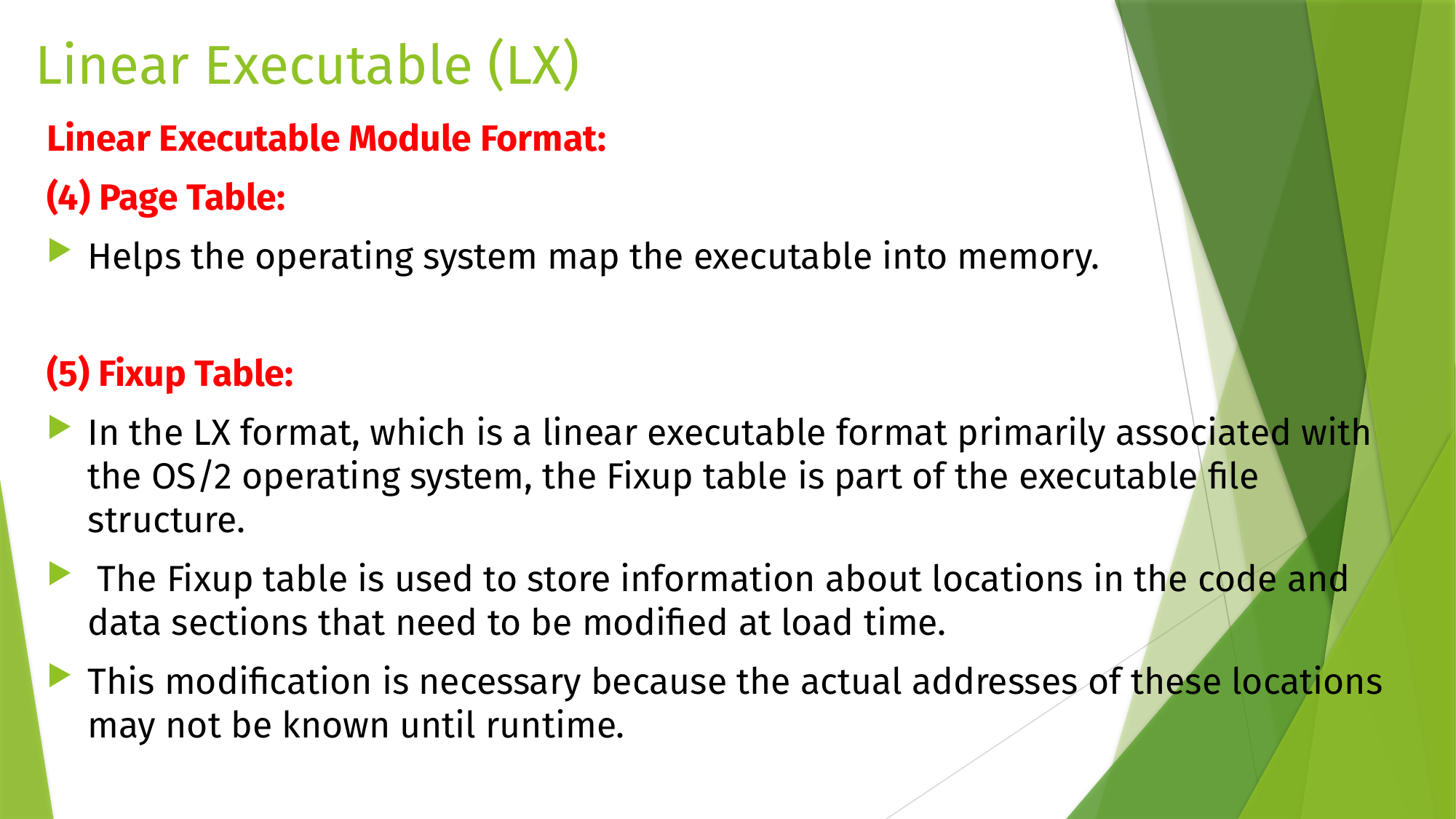

# Linear Executable (LX)
Linear Executable Module Format:
(4) Page Table:
Helps the operating system map the executable into memory.

(5) Fixup Table:
In the LX format, which is a linear executable format primarily associated with the OS/2 operating system, the Fixup table is part of the executable file structure.
 The Fixup table is used to store information about locations in the code and data sections that need to be modified at load time.
This modification is necessary because the actual addresses of these locations may not be known until runtime.